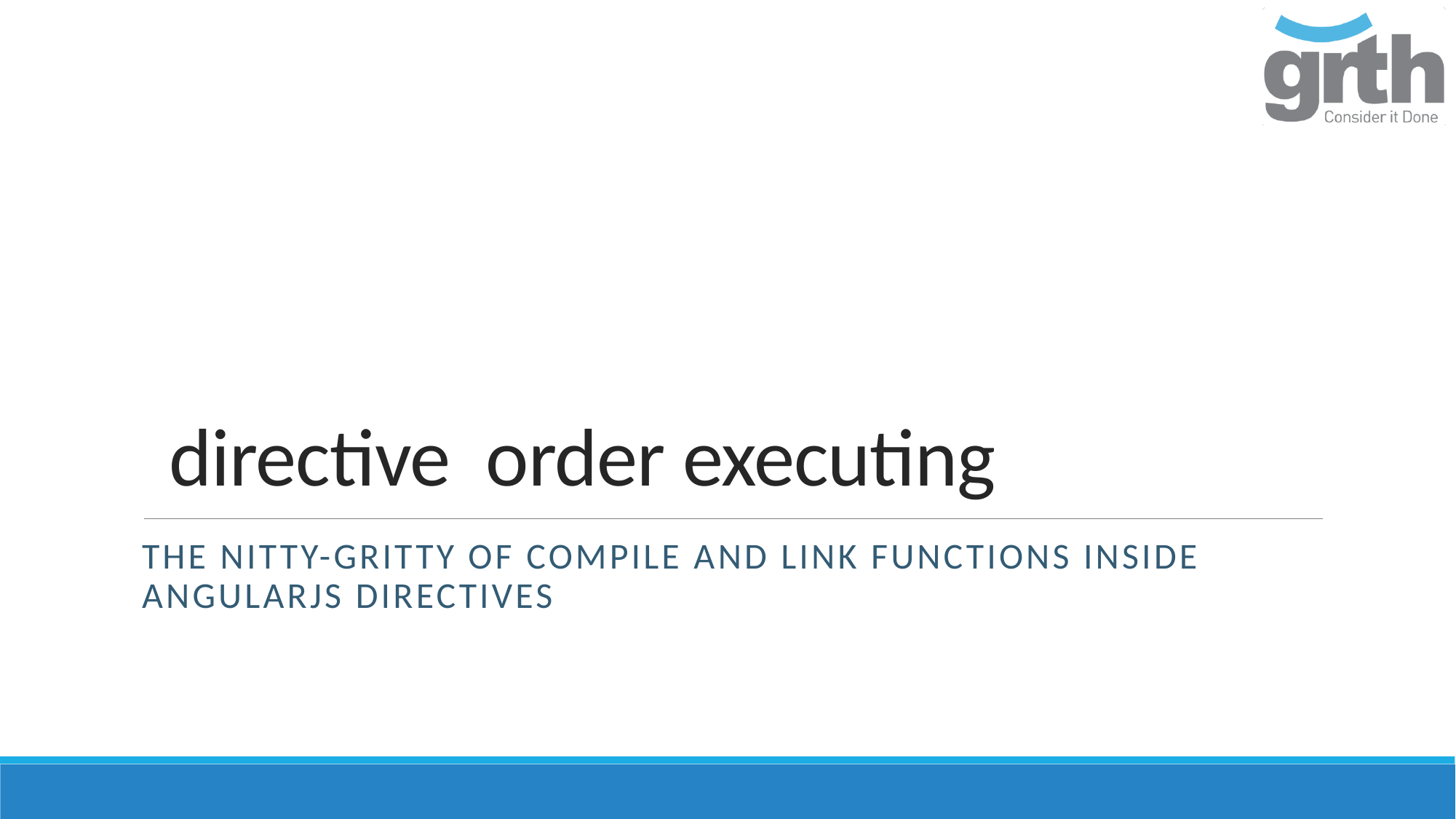

# directive  order executing
The nitty-gritty of compile and link functions inside AngularJS directives